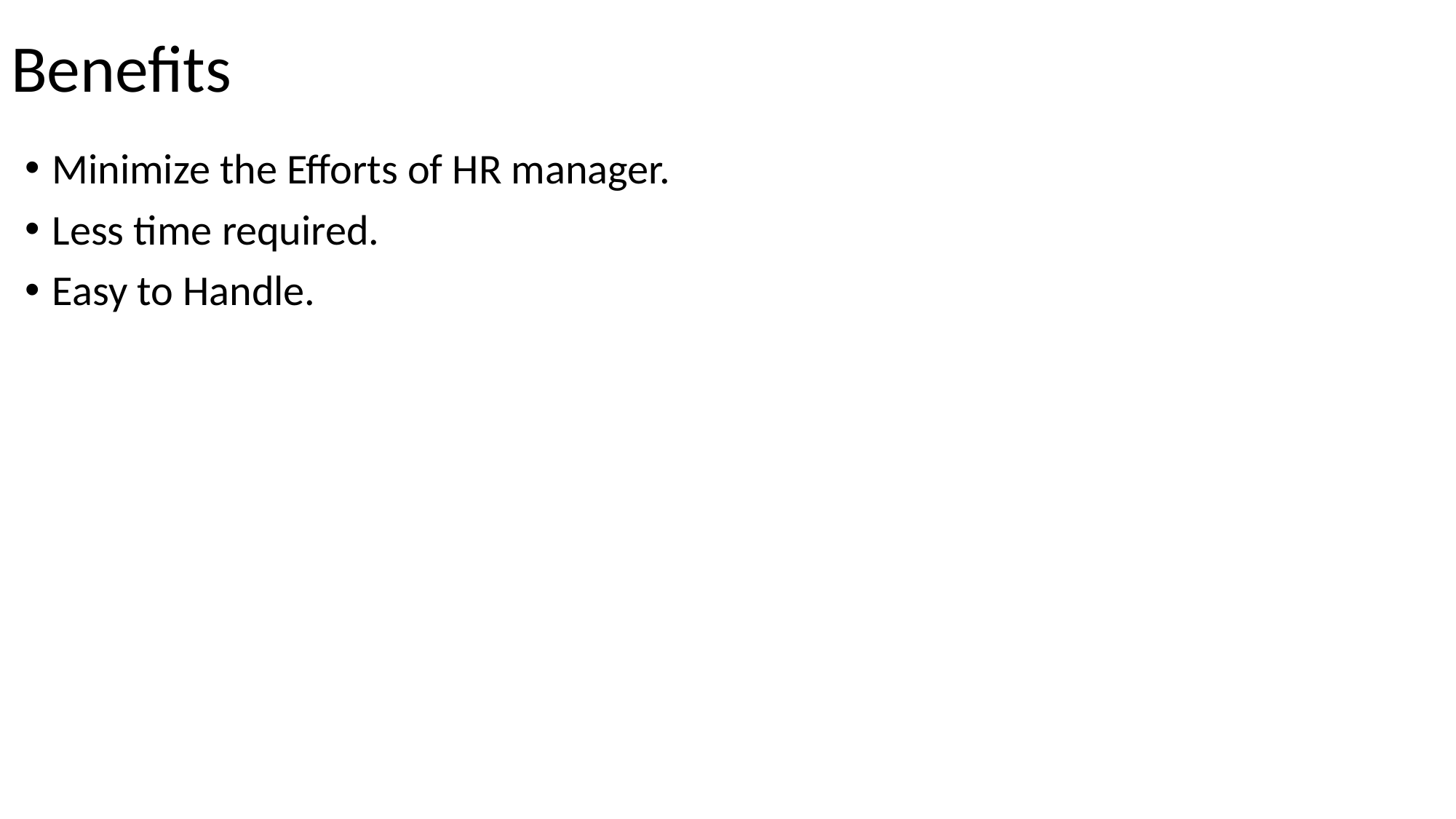

# Benefits
Minimize the Efforts of HR manager.
Less time required.
Easy to Handle.